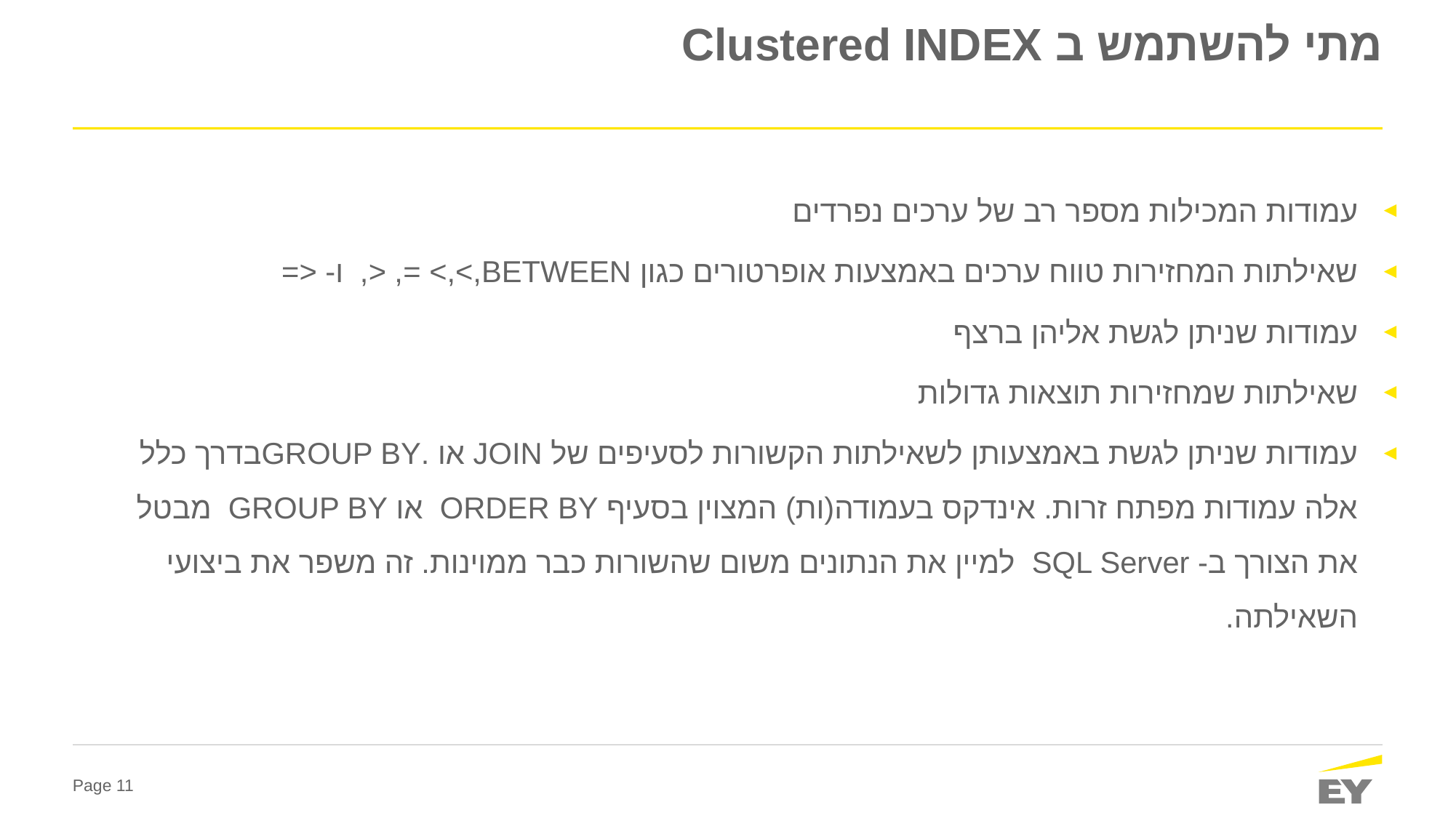

# מתי להשתמש ב Clustered INDEX

עמודות המכילות מספר רב של ערכים נפרדים
שאילתות המחזירות טווח ערכים באמצעות אופרטורים כגון BETWEEN,>,> =, <,  ו- <=
עמודות שניתן לגשת אליהן ברצף
שאילתות שמחזירות תוצאות גדולות
עמודות שניתן לגשת באמצעותן לשאילתות הקשורות לסעיפים של JOIN או .GROUP BYבדרך כלל אלה עמודות מפתח זרות. אינדקס בעמודה(ות) המצוין בסעיף ORDER BY  או GROUP BY  מבטל את הצורך ב- SQL Server  למיין את הנתונים משום שהשורות כבר ממוינות. זה משפר את ביצועי השאילתה.